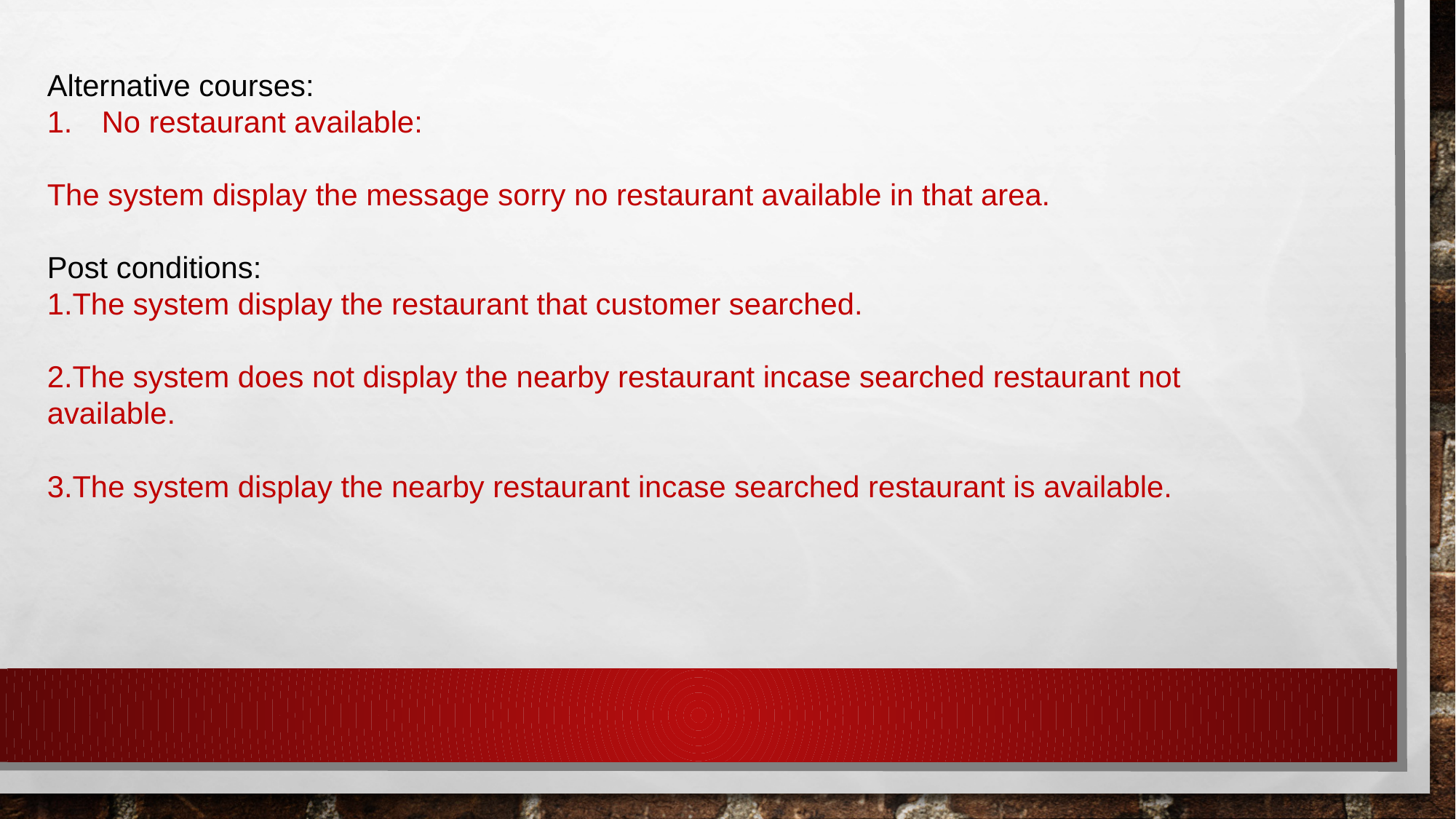

Alternative courses:
No restaurant available:

The system display the message sorry no restaurant available in that area.
Post conditions:
1.The system display the restaurant that customer searched.
2.The system does not display the nearby restaurant incase searched restaurant not available.

3.The system display the nearby restaurant incase searched restaurant is available.